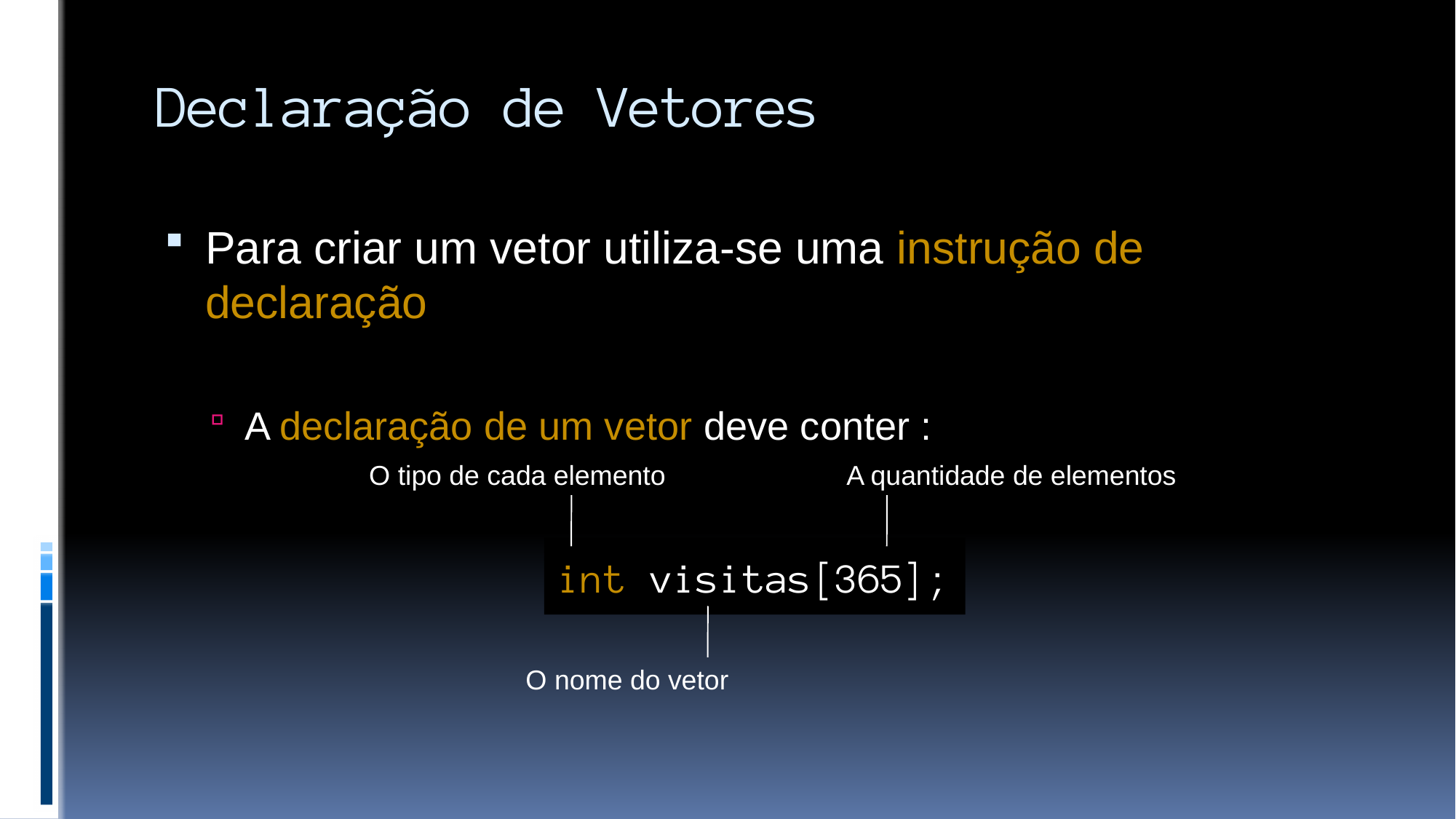

# Declaração de Vetores
Para criar um vetor utiliza-se uma instrução de declaração

A declaração de um vetor deve conter :
O tipo de cada elemento
A quantidade de elementos
int visitas[365];
O nome do vetor